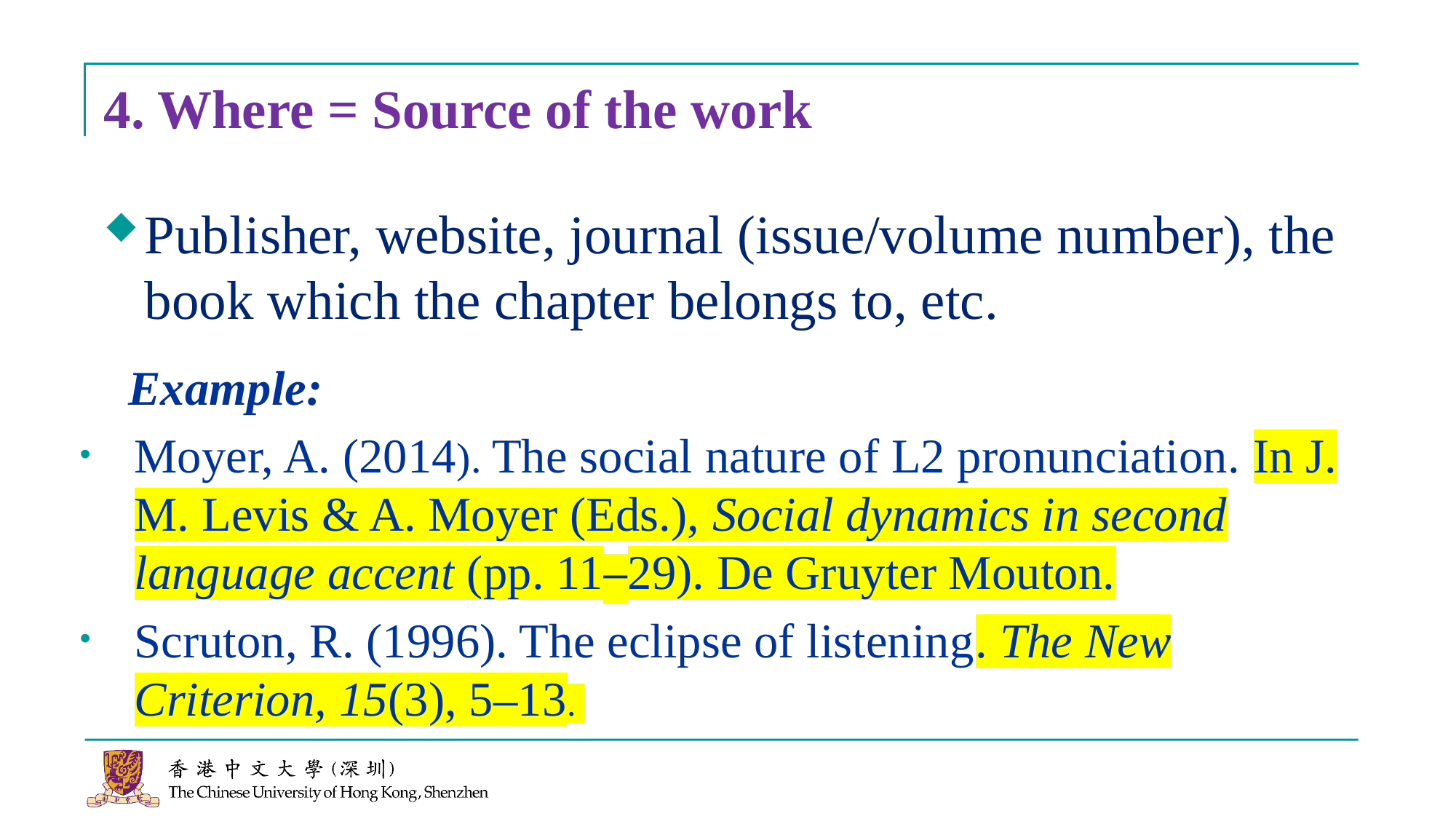

# 4. Where = Source of the work
Publisher, website, journal (issue/volume number), the book which the chapter belongs to, etc.
    Example:
Moyer, A. (2014). The social nature of L2 pronunciation. In J. M. Levis & A. Moyer (Eds.), Social dynamics in second language accent (pp. 11–29). De Gruyter Mouton.
Scruton, R. (1996). The eclipse of listening. The New Criterion, 15(3), 5–13.